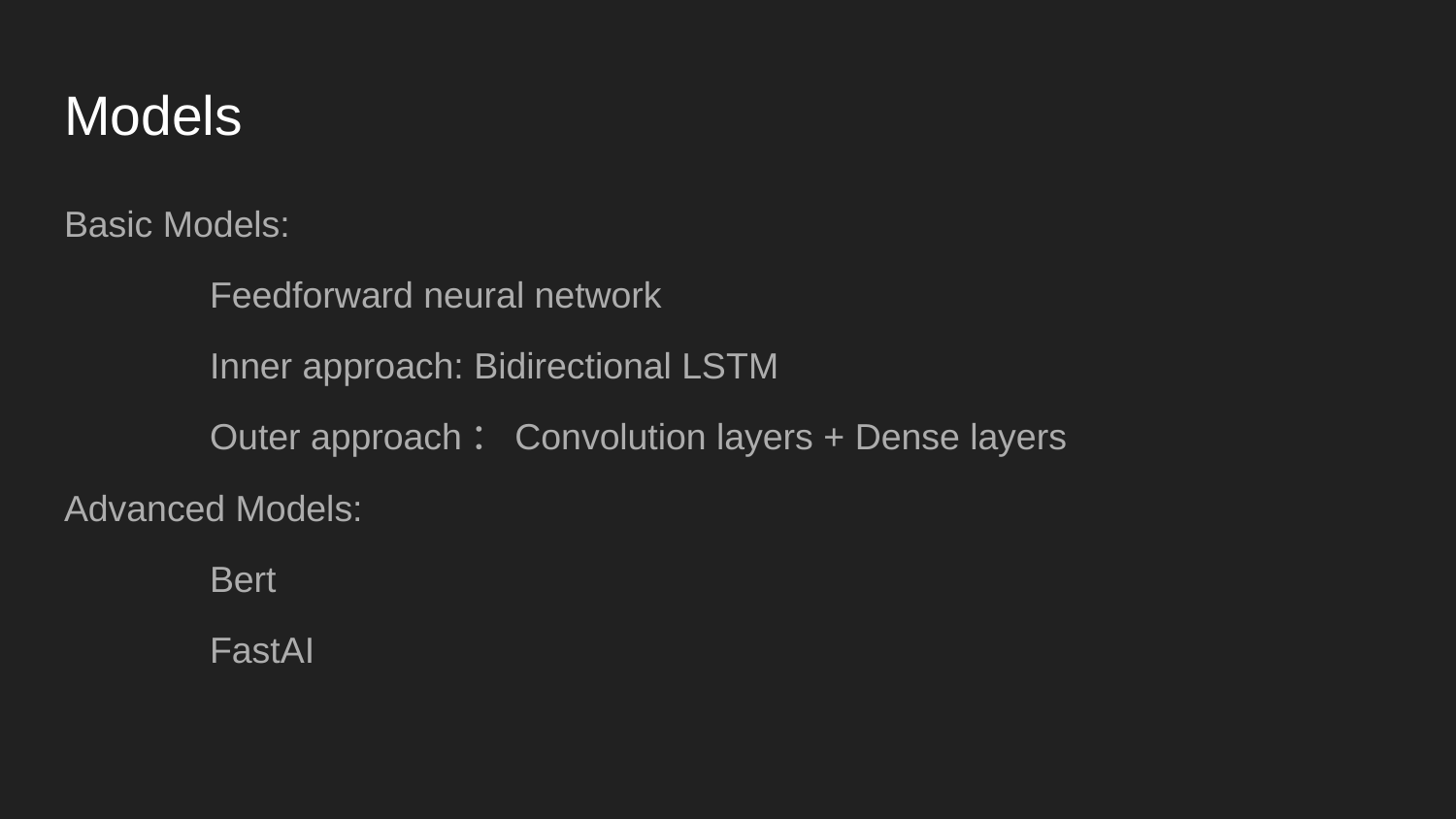

# Models
Basic Models:
	Feedforward neural network
	Inner approach: Bidirectional LSTM
	Outer approach：Convolution layers + Dense layers
Advanced Models:
	Bert
	FastAI